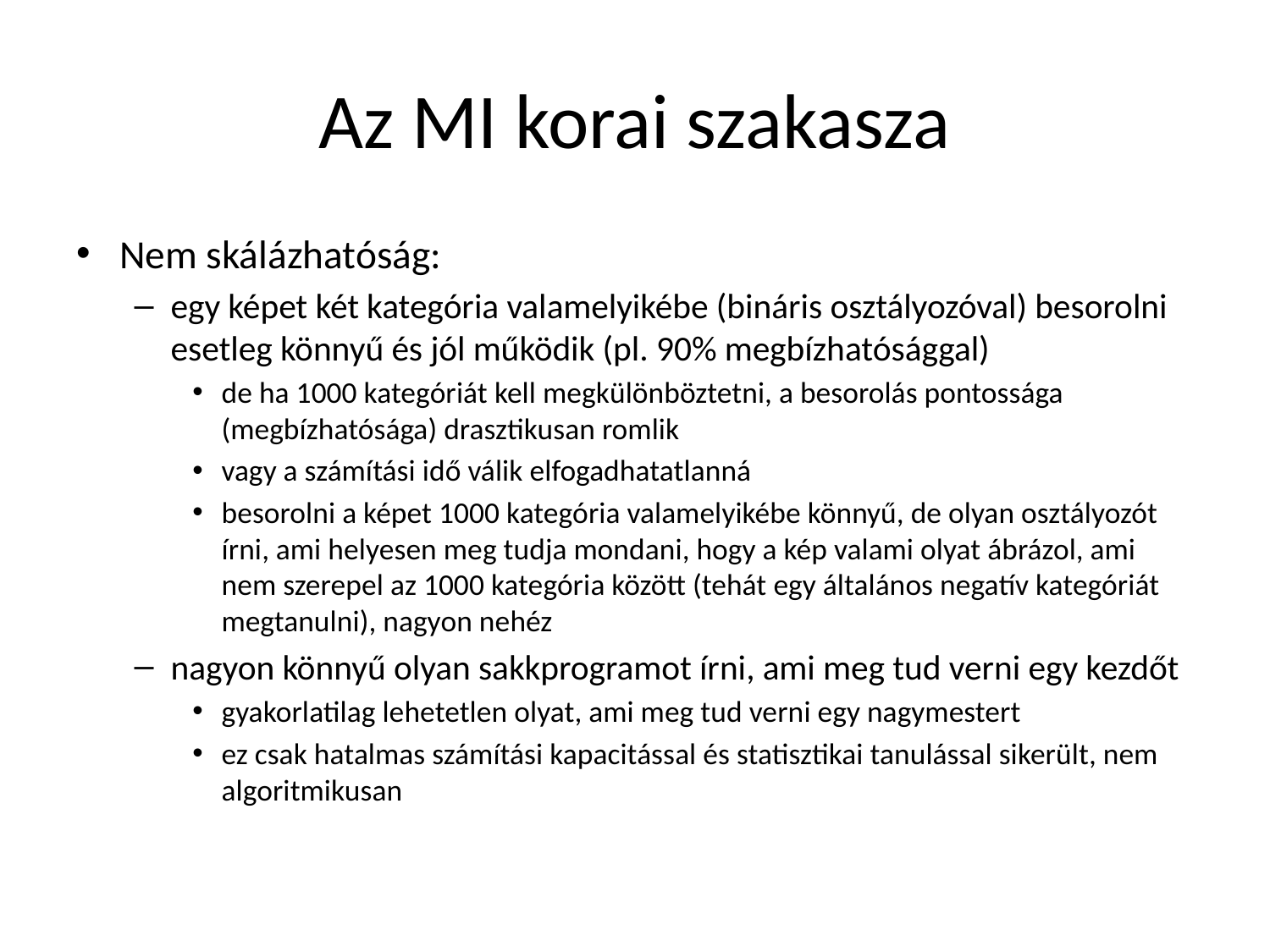

# Az MI korai szakasza
Nem skálázhatóság:
egy képet két kategória valamelyikébe (bináris osztályozóval) besorolni esetleg könnyű és jól működik (pl. 90% megbízhatósággal)
de ha 1000 kategóriát kell megkülönböztetni, a besorolás pontossága (megbízhatósága) drasztikusan romlik
vagy a számítási idő válik elfogadhatatlanná
besorolni a képet 1000 kategória valamelyikébe könnyű, de olyan osztályozót írni, ami helyesen meg tudja mondani, hogy a kép valami olyat ábrázol, ami nem szerepel az 1000 kategória között (tehát egy általános negatív kategóriát megtanulni), nagyon nehéz
nagyon könnyű olyan sakkprogramot írni, ami meg tud verni egy kezdőt
gyakorlatilag lehetetlen olyat, ami meg tud verni egy nagymestert
ez csak hatalmas számítási kapacitással és statisztikai tanulással sikerült, nem algoritmikusan